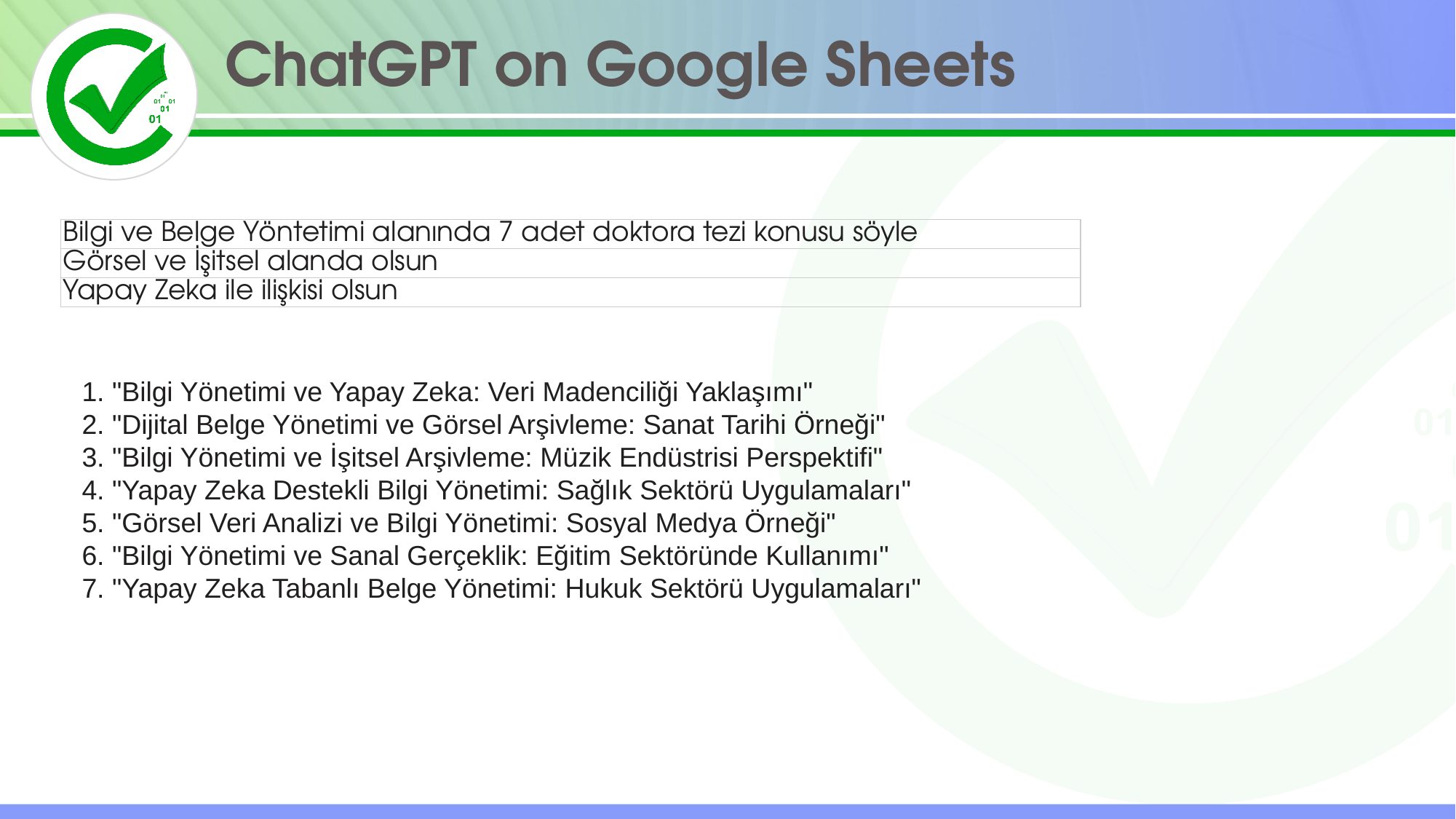

ChatGPT on Google Sheets
| Bilgi ve Belge Yöntetimi alanında 7 adet doktora tezi konusu söyle |
| --- |
| Görsel ve İşitsel alanda olsun |
| Yapay Zeka ile ilişkisi olsun |
1. "Bilgi Yönetimi ve Yapay Zeka: Veri Madenciliği Yaklaşımı"
2. "Dijital Belge Yönetimi ve Görsel Arşivleme: Sanat Tarihi Örneği"
3. "Bilgi Yönetimi ve İşitsel Arşivleme: Müzik Endüstrisi Perspektifi"
4. "Yapay Zeka Destekli Bilgi Yönetimi: Sağlık Sektörü Uygulamaları"
5. "Görsel Veri Analizi ve Bilgi Yönetimi: Sosyal Medya Örneği"
6. "Bilgi Yönetimi ve Sanal Gerçeklik: Eğitim Sektöründe Kullanımı"
7. "Yapay Zeka Tabanlı Belge Yönetimi: Hukuk Sektörü Uygulamaları"